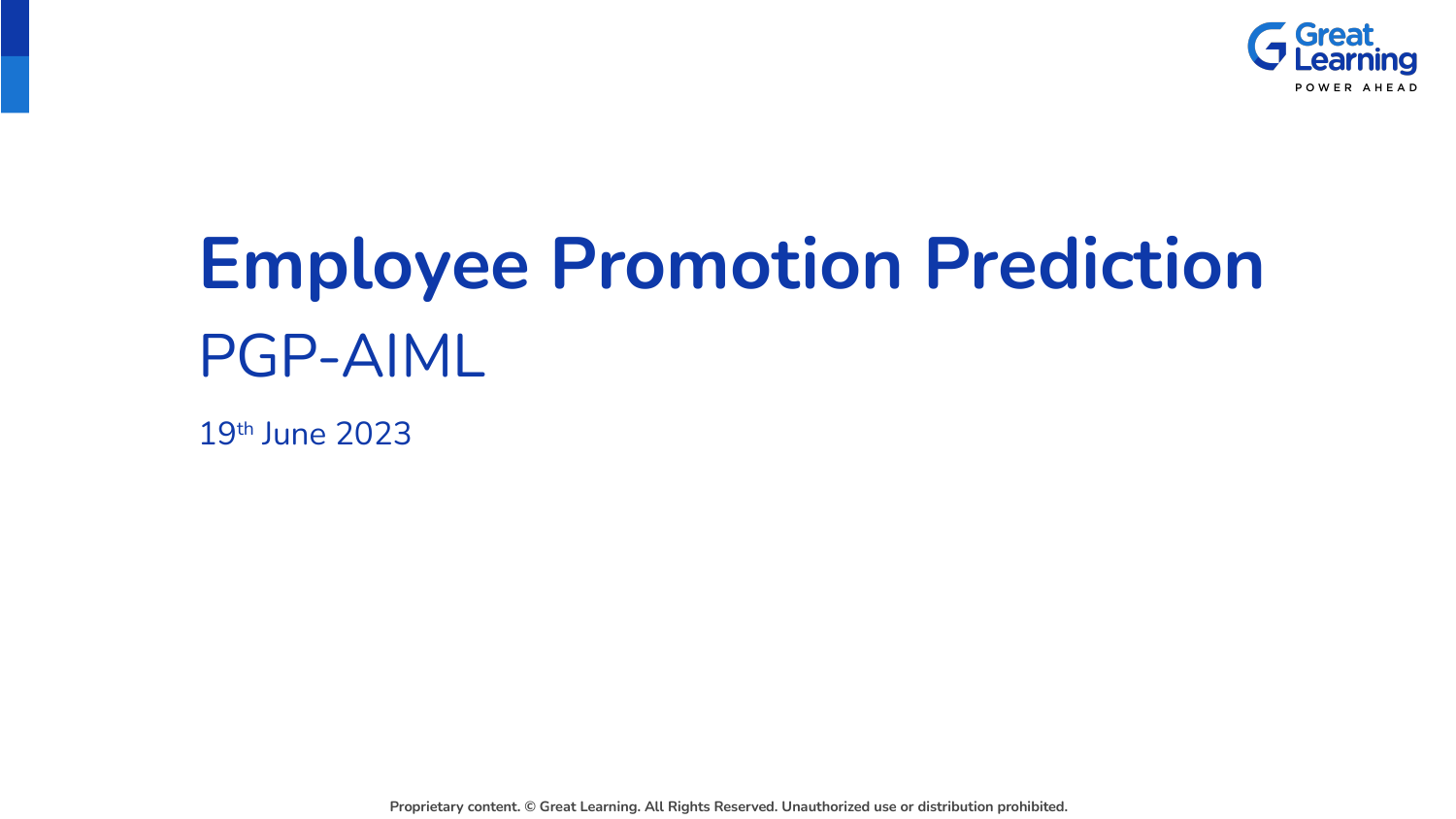

# Employee Promotion Prediction
PGP-AIML
19th June 2023